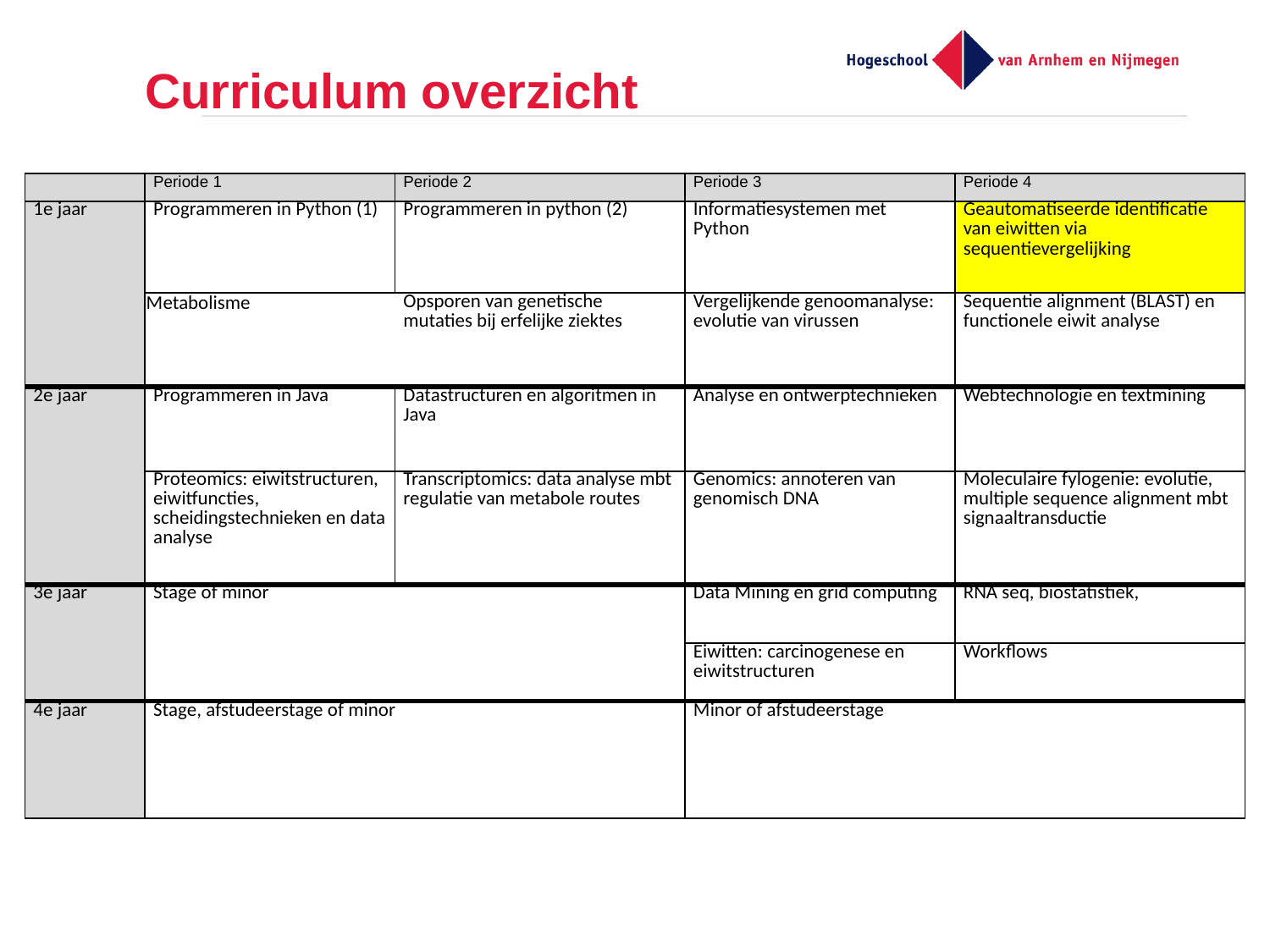

# Curriculum overzicht
|  | Periode 1 | Periode 2 | Periode 3 | Periode 4 |
| --- | --- | --- | --- | --- |
| 1e jaar | Programmeren in Python (1) | Programmeren in python (2) | Informatiesystemen met Python | Geautomatiseerde identificatie van eiwitten via sequentievergelijking |
|  | Metabolisme | Opsporen van genetische mutaties bij erfelijke ziektes | Vergelijkende genoomanalyse: evolutie van virussen | Sequentie alignment (BLAST) en functionele eiwit analyse |
| 2e jaar | Programmeren in Java | Datastructuren en algoritmen in Java | Analyse en ontwerptechnieken | Webtechnologie en textmining |
|  | Proteomics: eiwitstructuren, eiwitfuncties, scheidingstechnieken en data analyse | Transcriptomics: data analyse mbt regulatie van metabole routes | Genomics: annoteren van genomisch DNA | Moleculaire fylogenie: evolutie, multiple sequence alignment mbt signaaltransductie |
| 3e jaar | Stage of minor |  | Data Mining en grid computing | RNA seq, biostatistiek, |
|  |  |  | Eiwitten: carcinogenese en eiwitstructuren | Workflows |
| 4e jaar | Stage, afstudeerstage of minor |  | Minor of afstudeerstage |  |